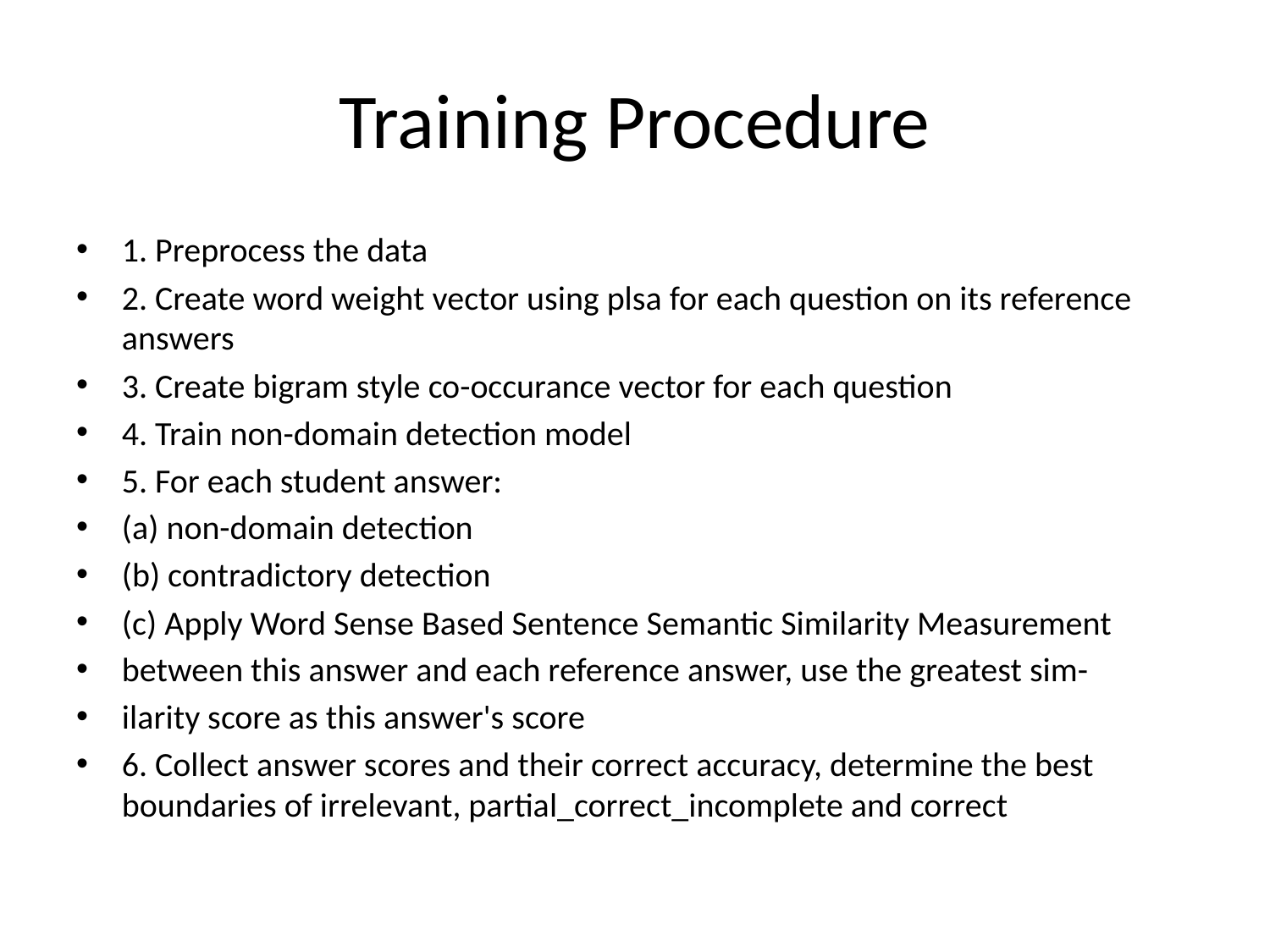

# Training Procedure
1. Preprocess the data
2. Create word weight vector using plsa for each question on its reference answers
3. Create bigram style co-occurance vector for each question
4. Train non-domain detection model
5. For each student answer:
(a) non-domain detection
(b) contradictory detection
(c) Apply Word Sense Based Sentence Semantic Similarity Measurement
between this answer and each reference answer, use the greatest sim-
ilarity score as this answer's score
6. Collect answer scores and their correct accuracy, determine the best boundaries of irrelevant, partial_correct_incomplete and correct